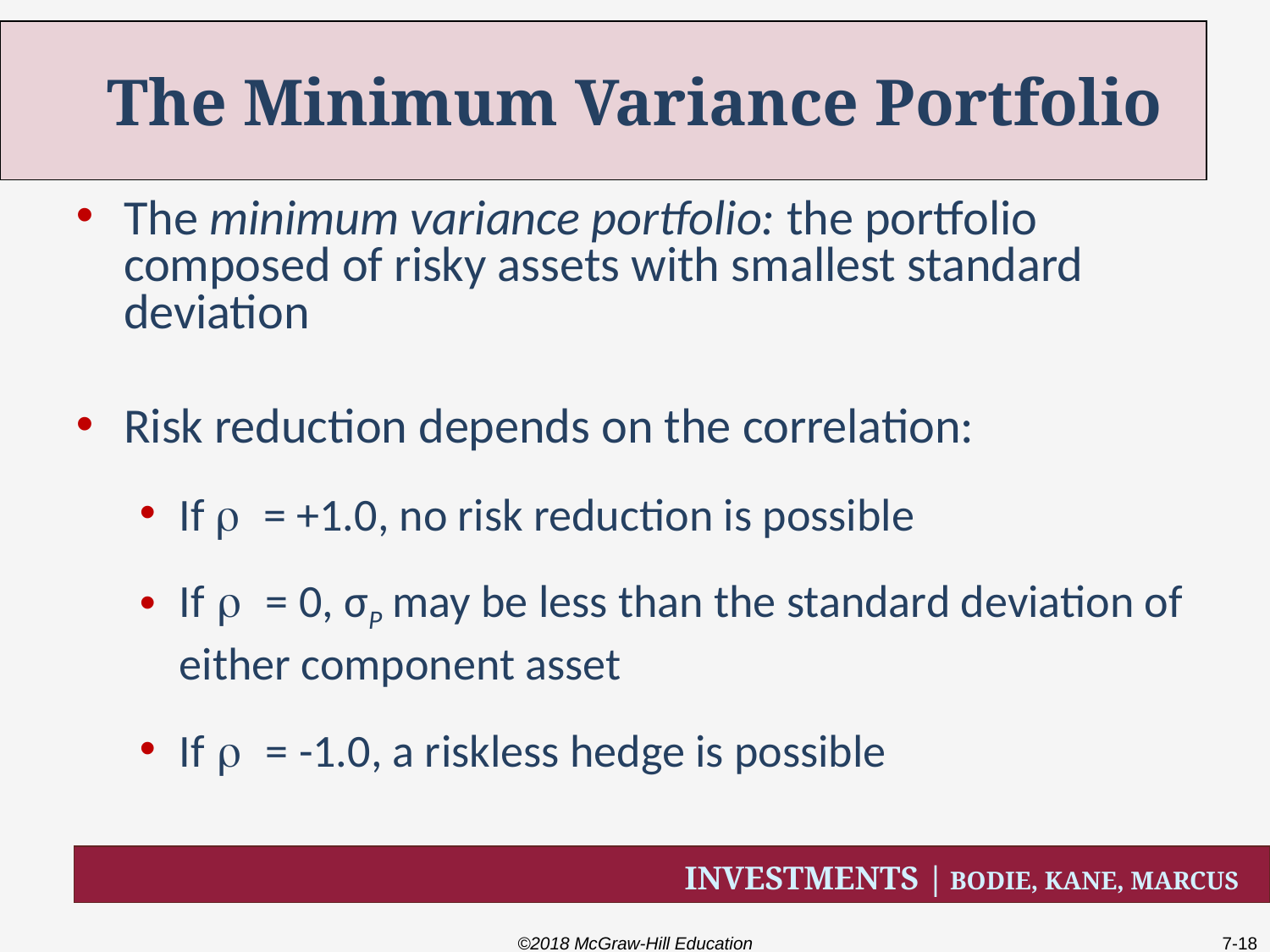

# The Minimum Variance Portfolio
The minimum variance portfolio: the portfolio composed of risky assets with smallest standard deviation

Risk reduction depends on the correlation:
If ρ = +1.0, no risk reduction is possible
If ρ = 0, σP may be less than the standard deviation of either component asset
If ρ = -1.0, a riskless hedge is possible
©2018 McGraw-Hill Education
7-18